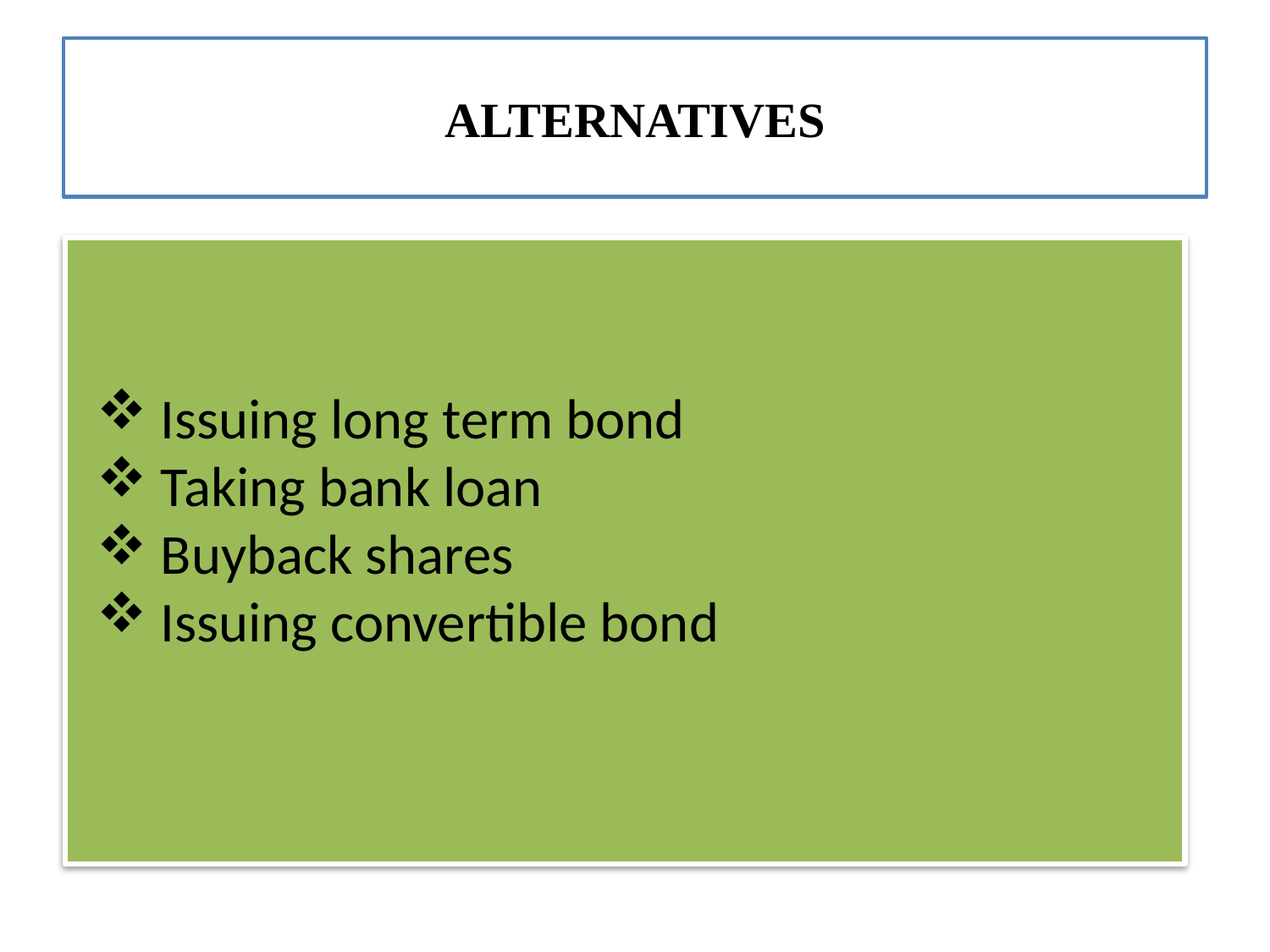

# ALTERNATIVES

Issuing long term bond
Taking bank loan
Buyback shares
Issuing convertible bond